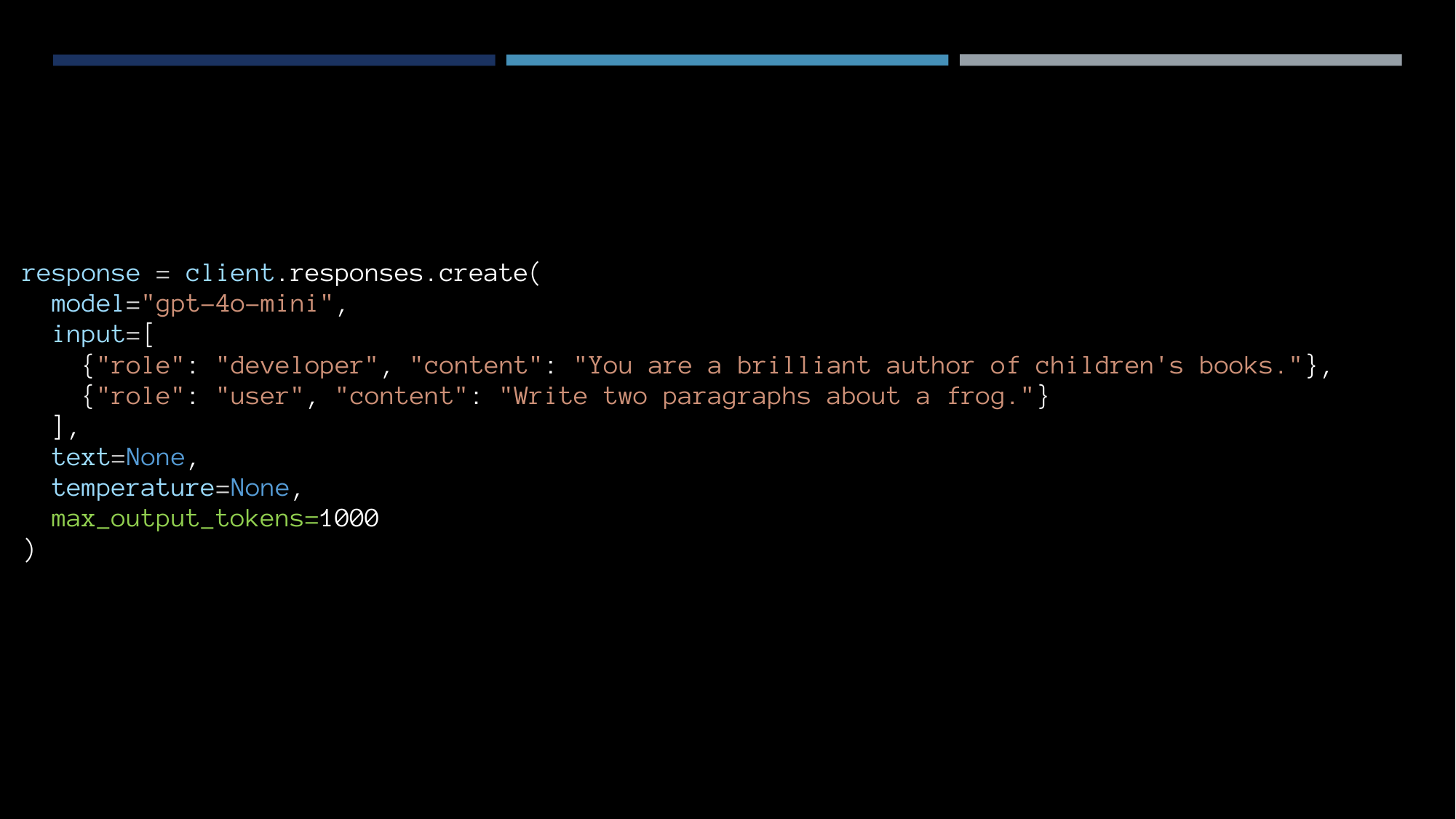

response = client.responses.create(
  model="gpt-4o-mini",
  input=[
    {"role": "developer", "content": "You are a brilliant author of children's books."},
    {"role": "user", "content": "Write two paragraphs about a frog."}
  ],
  text=None,
  temperature=None,
  max_output_tokens=1000
)